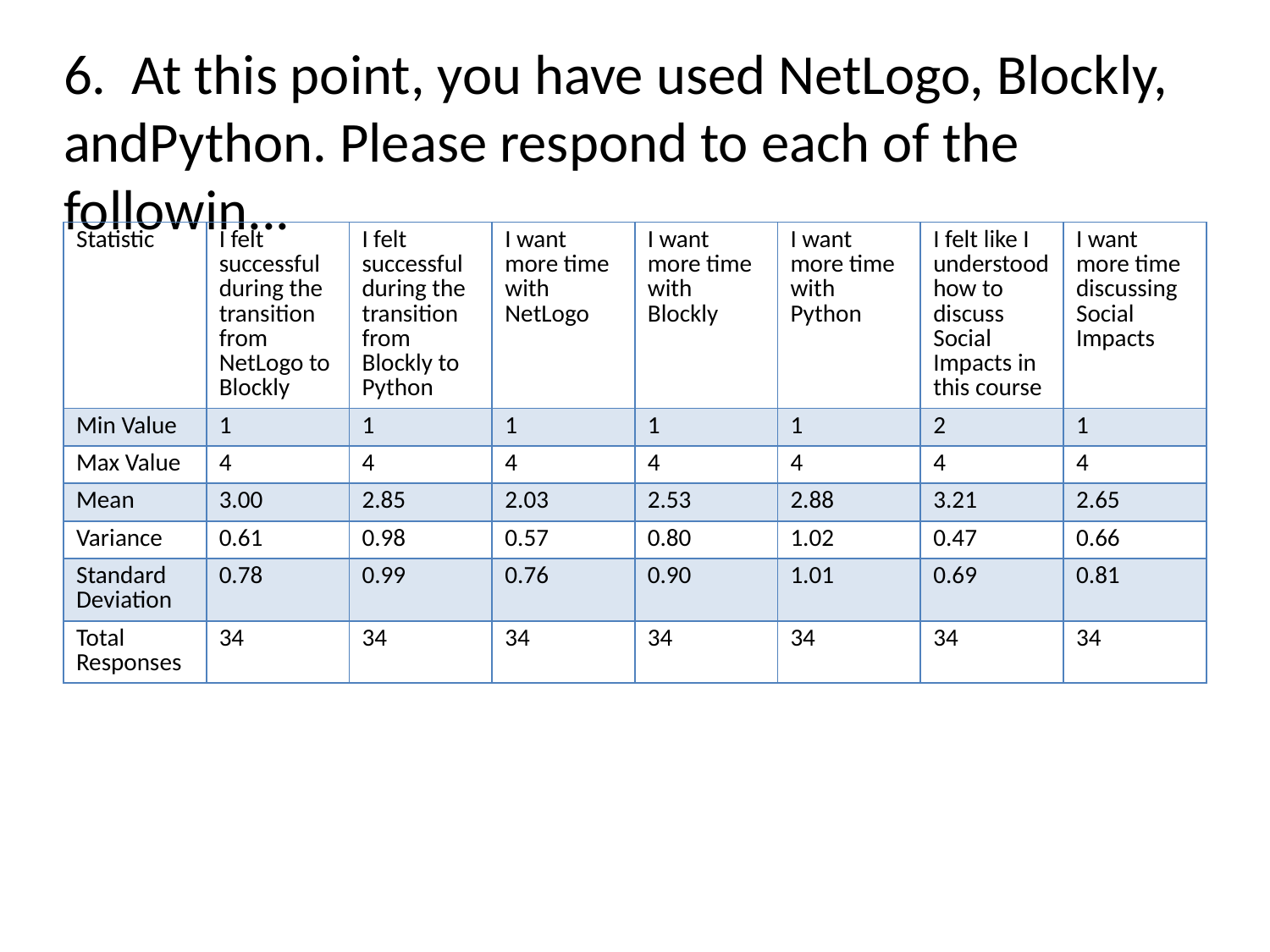

# 6.  At this point, you have used NetLogo, Blockly, andPython. Please respond to each of the followin...
| Statistic | I felt successful during the transition from NetLogo to Blockly | I felt successful during the transition from Blockly to Python | I want more time with NetLogo | I want more time with Blockly | I want more time with Python | I felt like I understood how to discuss Social Impacts in this course | I want more time discussing Social Impacts |
| --- | --- | --- | --- | --- | --- | --- | --- |
| Min Value | 1 | 1 | 1 | 1 | 1 | 2 | 1 |
| Max Value | 4 | 4 | 4 | 4 | 4 | 4 | 4 |
| Mean | 3.00 | 2.85 | 2.03 | 2.53 | 2.88 | 3.21 | 2.65 |
| Variance | 0.61 | 0.98 | 0.57 | 0.80 | 1.02 | 0.47 | 0.66 |
| Standard Deviation | 0.78 | 0.99 | 0.76 | 0.90 | 1.01 | 0.69 | 0.81 |
| Total Responses | 34 | 34 | 34 | 34 | 34 | 34 | 34 |